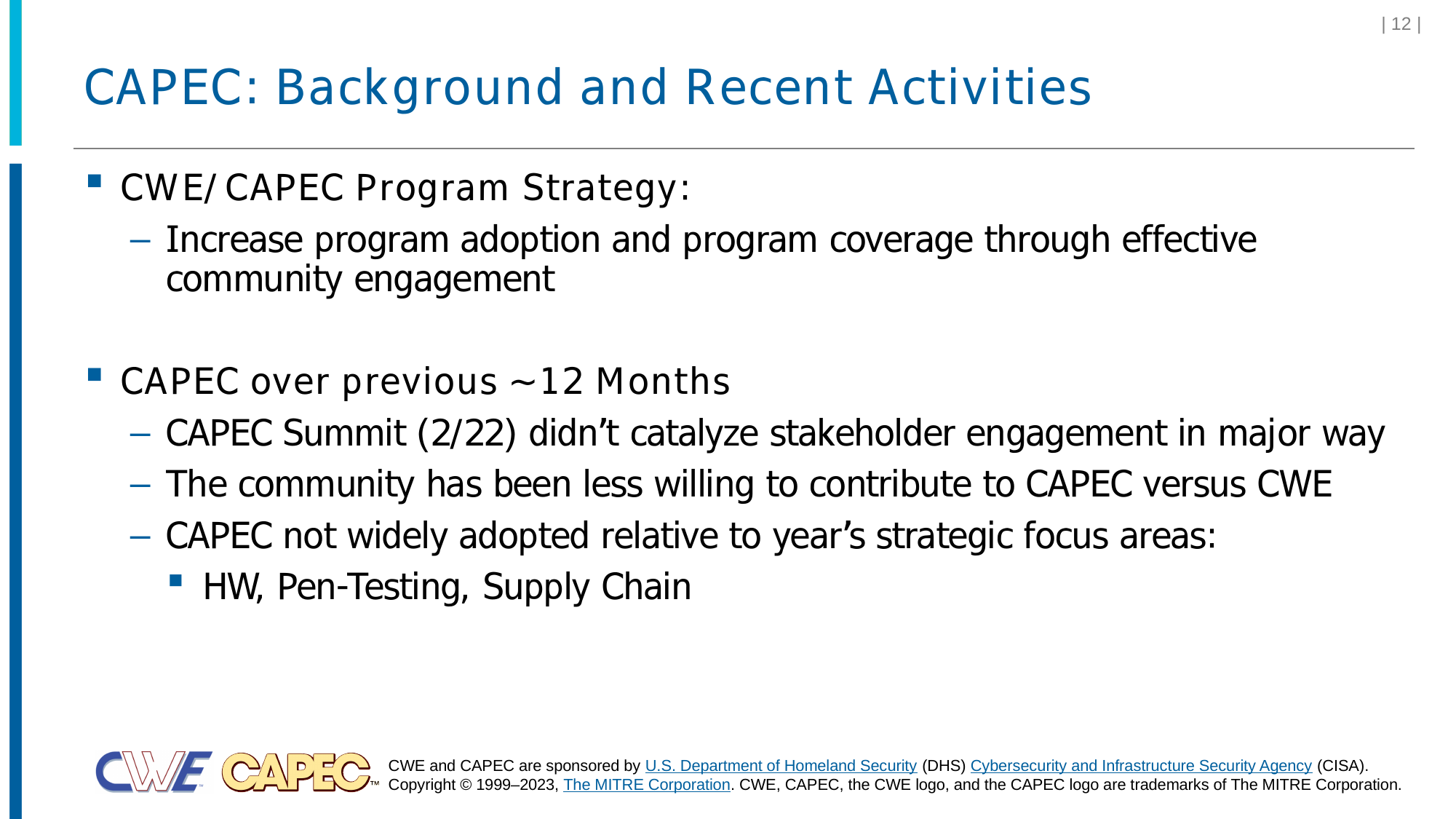

| 12 |
# CAPEC: Background and Recent Activities
CWE/CAPEC Program Strategy:
Increase program adoption and program coverage through effective community engagement

CAPEC over previous ~12 Months
CAPEC Summit (2/22) didn’t catalyze stakeholder engagement in major way
The community has been less willing to contribute to CAPEC versus CWE
CAPEC not widely adopted relative to year’s strategic focus areas:
HW, Pen-Testing, Supply Chain